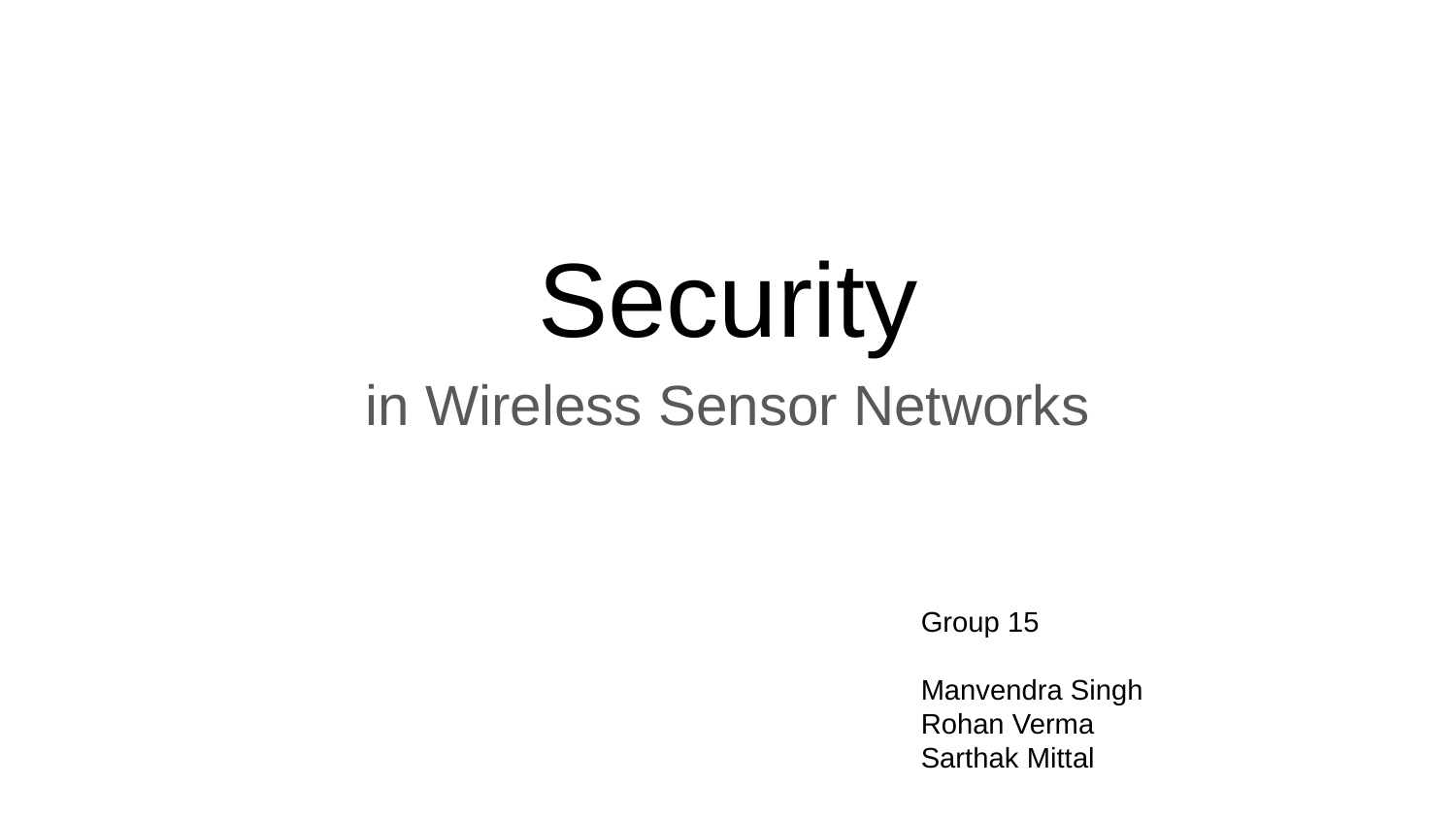

# Security
in Wireless Sensor Networks
Group 15
Manvendra Singh
Rohan Verma
Sarthak Mittal